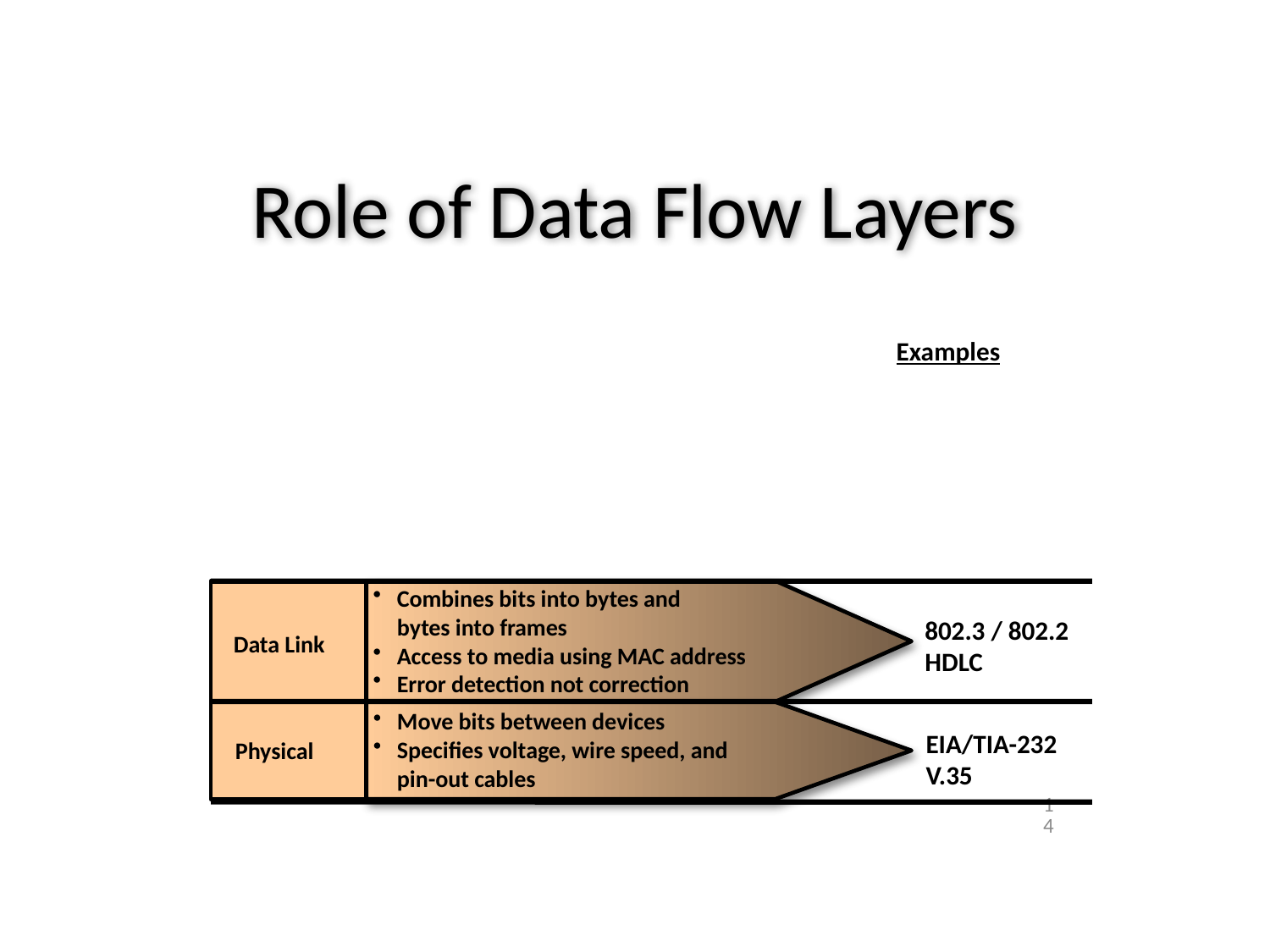

Role of Data Flow Layers
Examples
Combines bits into bytes and
bytes into frames
Access to media using MAC address
Error detection not correction

802.3 / 802.2
HDLC
Data Link
Move bits between devices
Specifies voltage, wire speed, and
pin-out cables

EIA/TIA-232
V.35
Physical
14